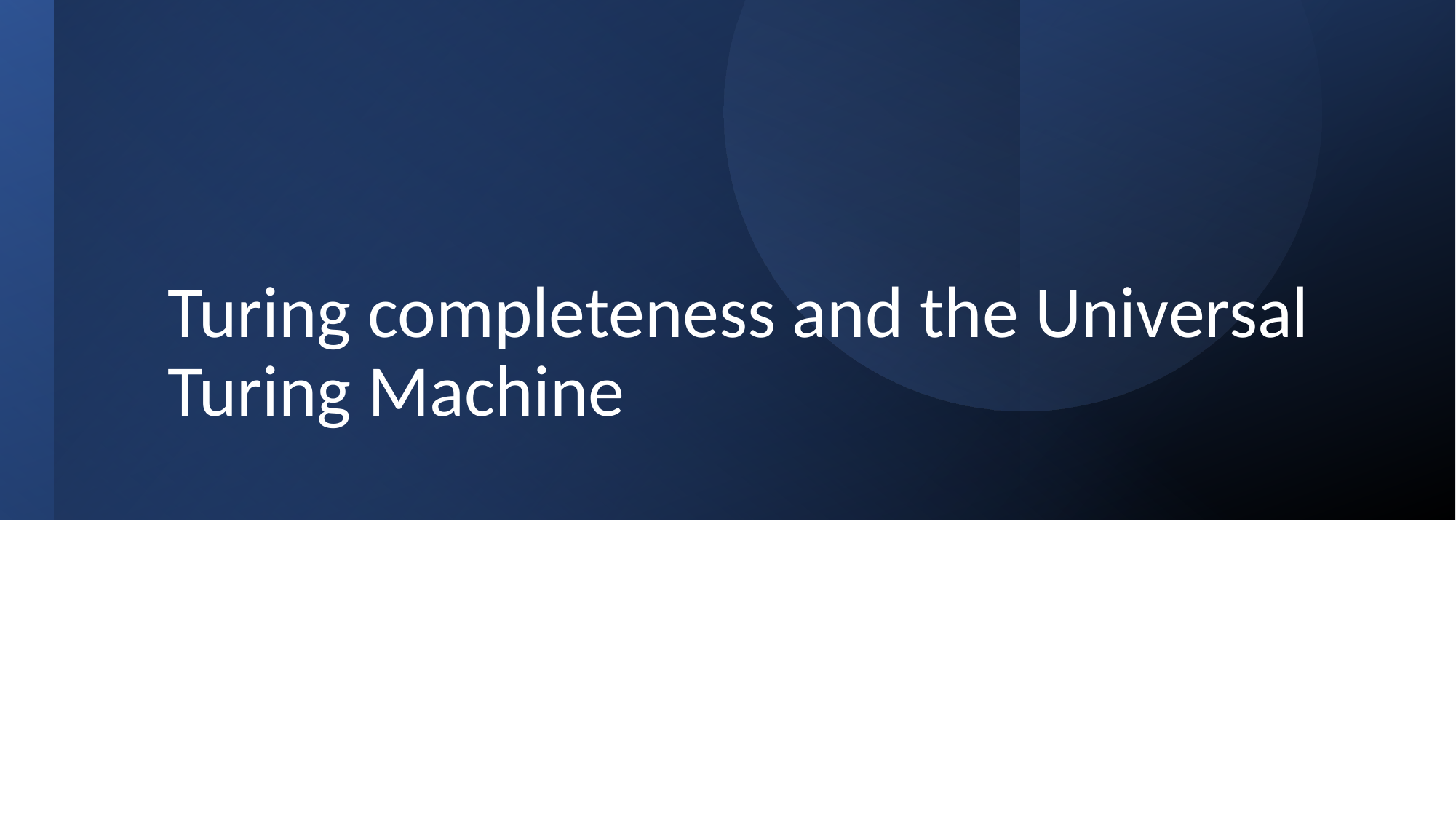

# Turing completeness and the Universal Turing Machine